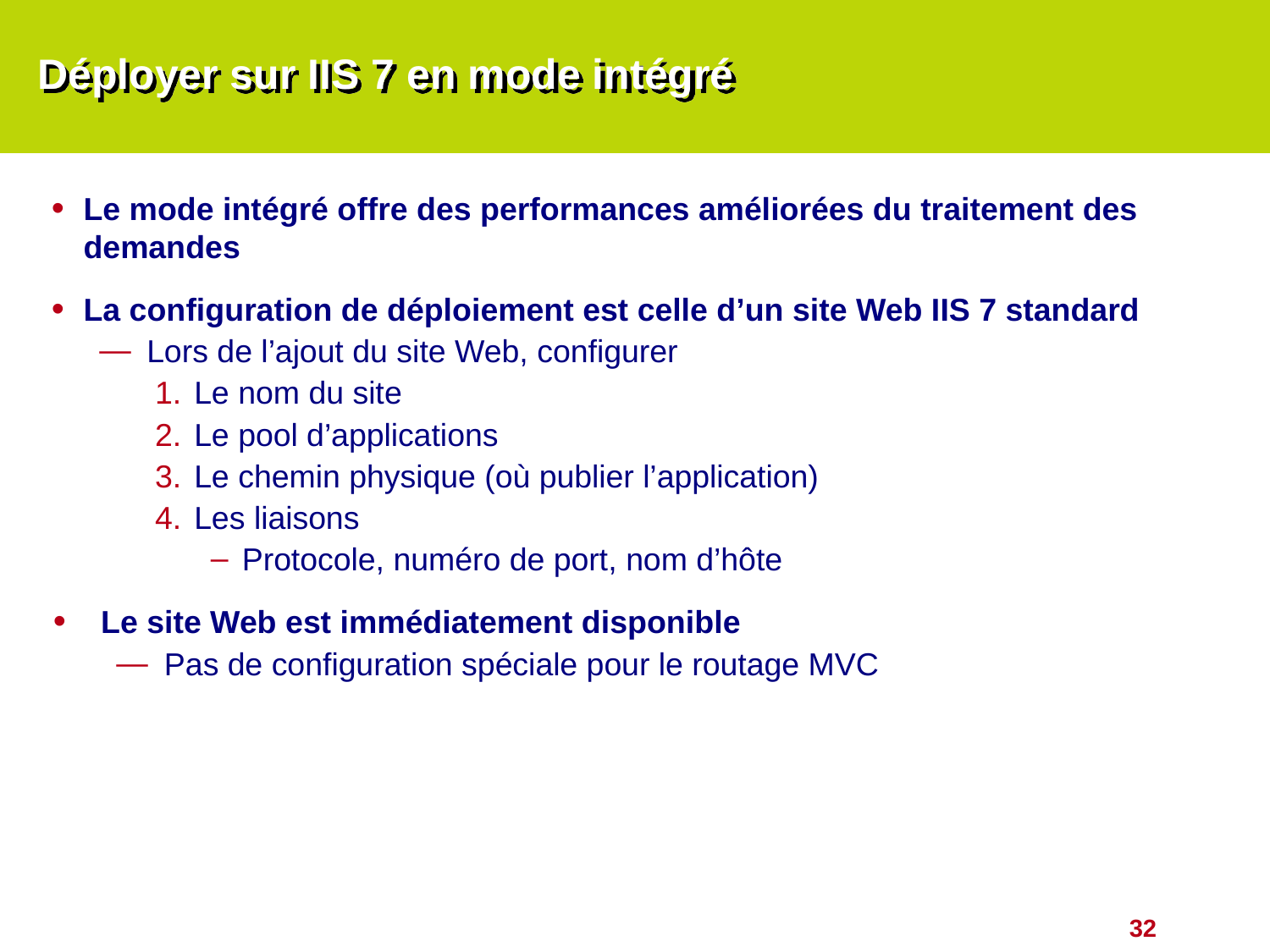

# Déployer sur IIS 7 en mode intégré
Le mode intégré offre des performances améliorées du traitement des demandes
La configuration de déploiement est celle d’un site Web IIS 7 standard
Lors de l’ajout du site Web, configurer
Le nom du site
Le pool d’applications
Le chemin physique (où publier l’application)
Les liaisons
Protocole, numéro de port, nom d’hôte
Le site Web est immédiatement disponible
Pas de configuration spéciale pour le routage MVC